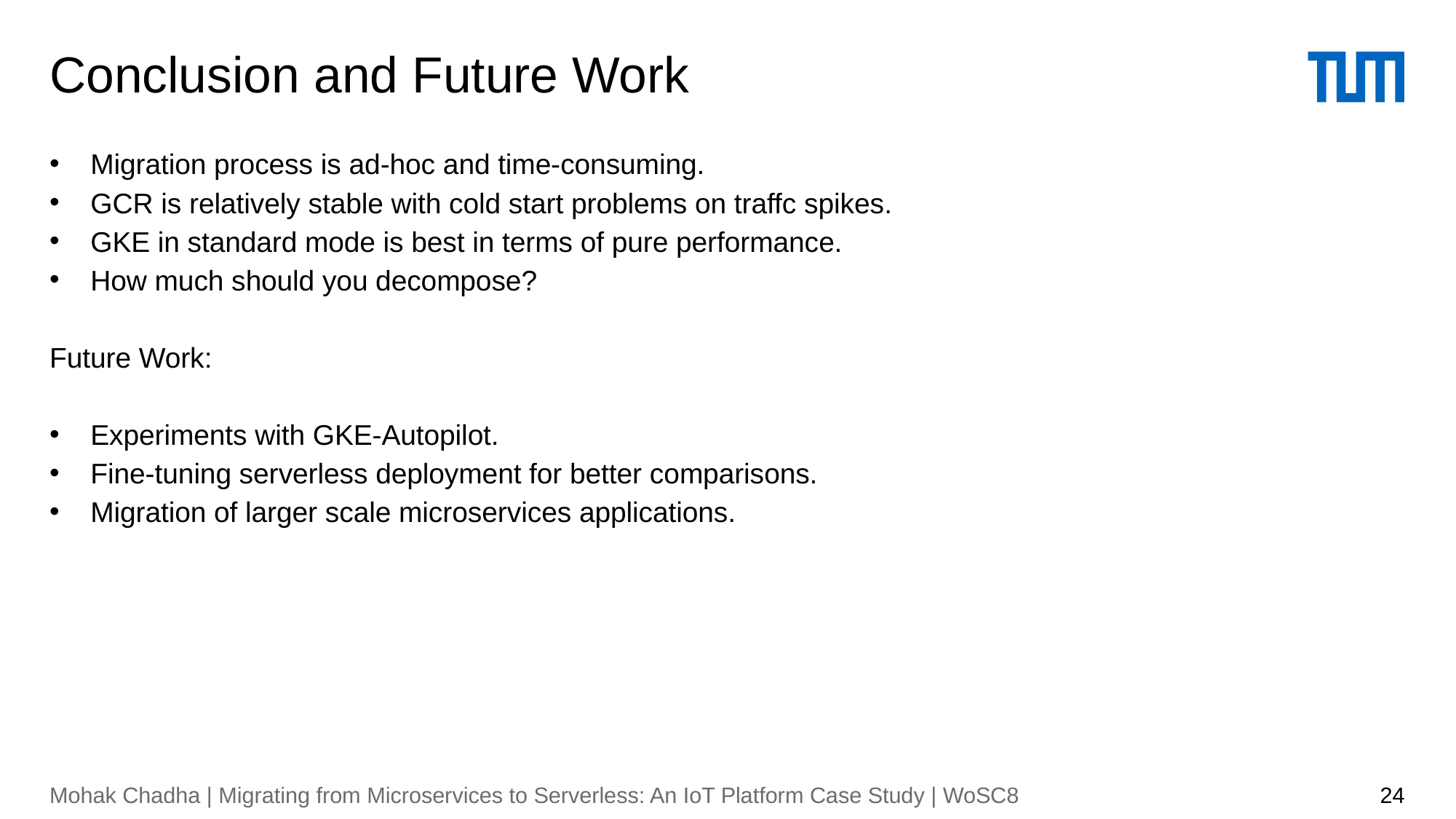

# Conclusion and Future Work
Migration process is ad-hoc and time-consuming.
GCR is relatively stable with cold start problems on traffc spikes.
GKE in standard mode is best in terms of pure performance.
How much should you decompose?

Future Work:

Experiments with GKE-Autopilot.
Fine-tuning serverless deployment for better comparisons.
Migration of larger scale microservices applications.

Mohak Chadha | Migrating from Microservices to Serverless: An IoT Platform Case Study | WoSC8
24